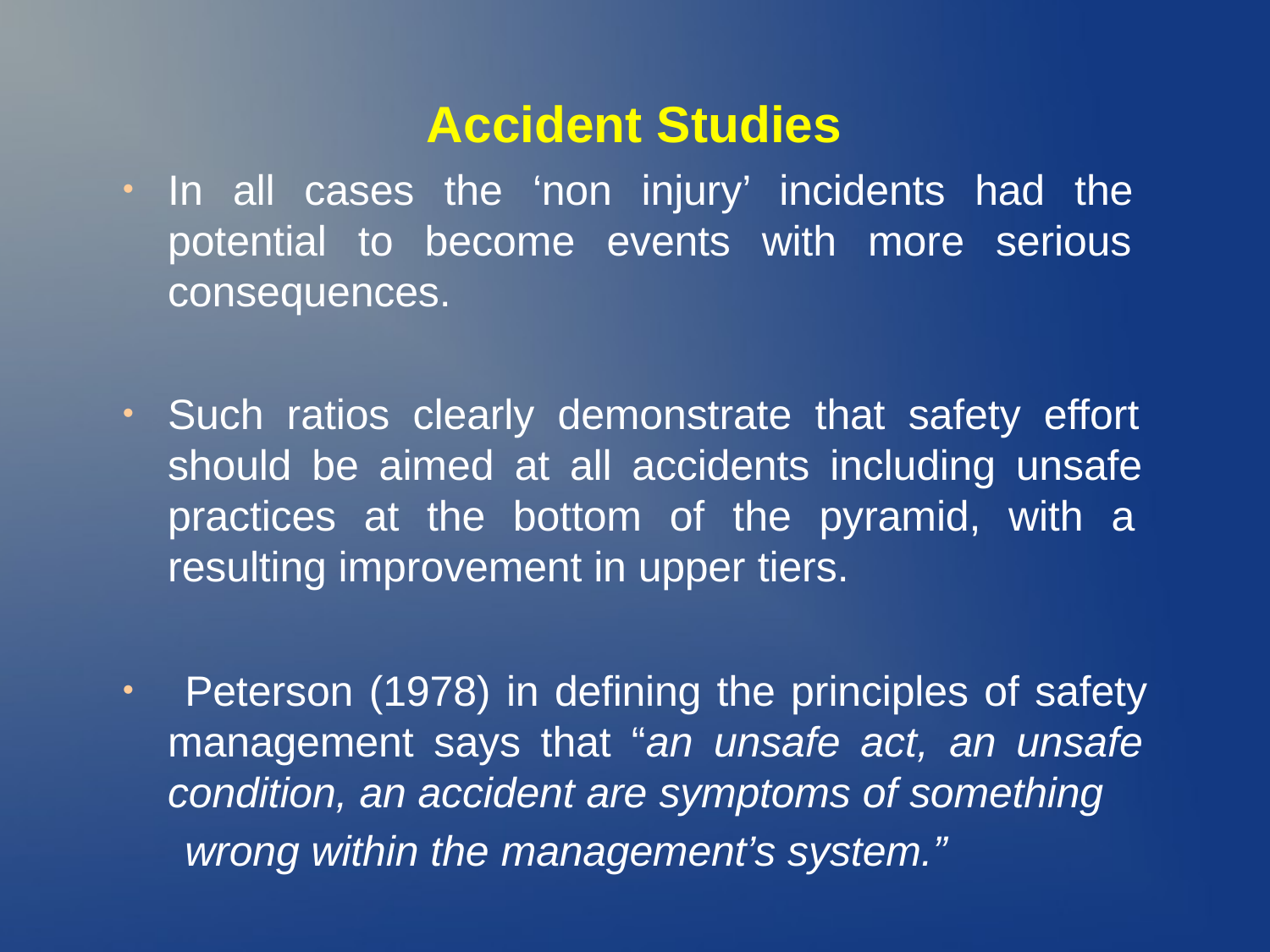

# Accident Studies
In all cases the ‘non injury’ incidents had the  potential to become events with more serious  consequences.
●
Such ratios clearly demonstrate that safety effort  should be aimed at all accidents including unsafe  practices at the bottom of the pyramid, with a  resulting improvement in upper tiers.
●
Peterson (1978) in defining the principles of safety  management says that “an unsafe act, an unsafe  condition, an accident are symptoms of something
wrong within the management’s system.”
●